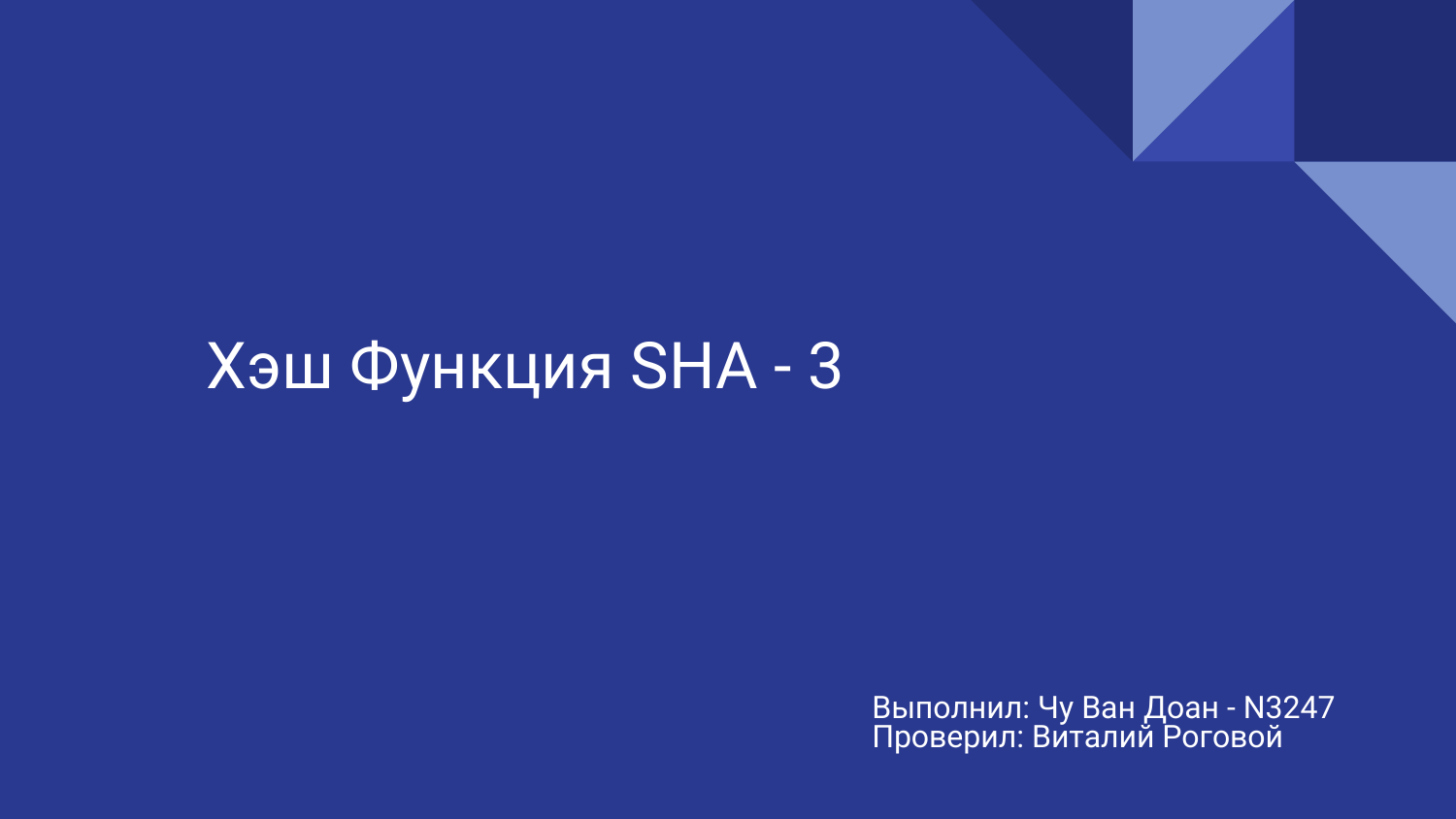

# Хэш Функция SHA - 3
Выполнил: Чу Ван Доан - N3247
Проверил: Виталий Роговой